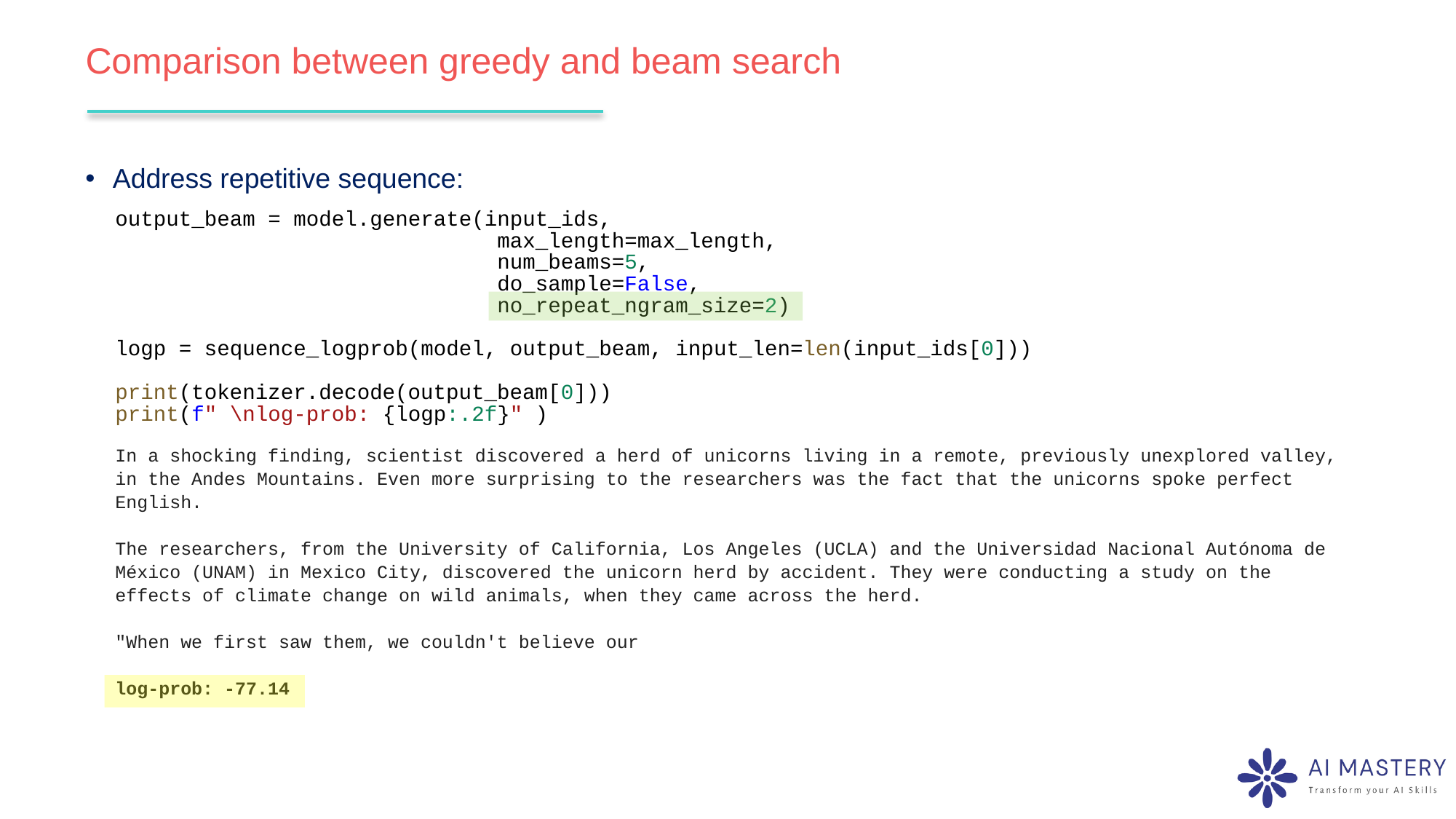

# Comparison between greedy and beam search
Address repetitive sequence:
output_beam = model.generate(input_ids,
                              max_length=max_length,
                              num_beams=5,
                              do_sample=False,
                              no_repeat_ngram_size=2)

logp = sequence_logprob(model, output_beam, input_len=len(input_ids[0]))

print(tokenizer.decode(output_beam[0]))
print(f" \nlog-prob: {logp:.2f}" )

In a shocking finding, scientist discovered a herd of unicorns living in a remote, previously unexplored valley, in the Andes Mountains. Even more surprising to the researchers was the fact that the unicorns spoke perfect English.

The researchers, from the University of California, Los Angeles (UCLA) and the Universidad Nacional Autónoma de México (UNAM) in Mexico City, discovered the unicorn herd by accident. They were conducting a study on the effects of climate change on wild animals, when they came across the herd.

"When we first saw them, we couldn't believe our

log-prob: -77.14